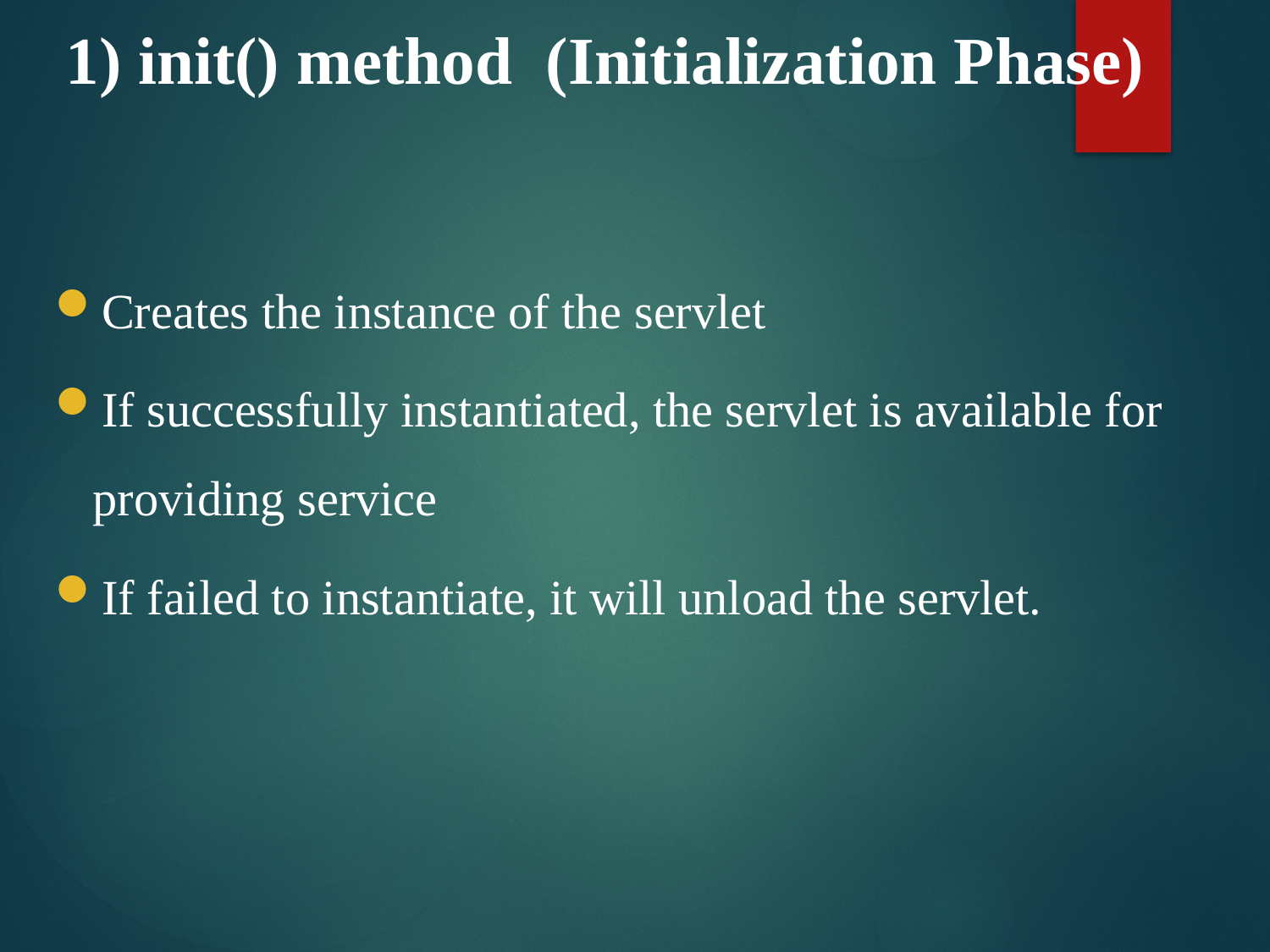

# 1) init() method  (Initialization Phase)
Creates the instance of the servlet
If successfully instantiated, the servlet is available for providing service
If failed to instantiate, it will unload the servlet.